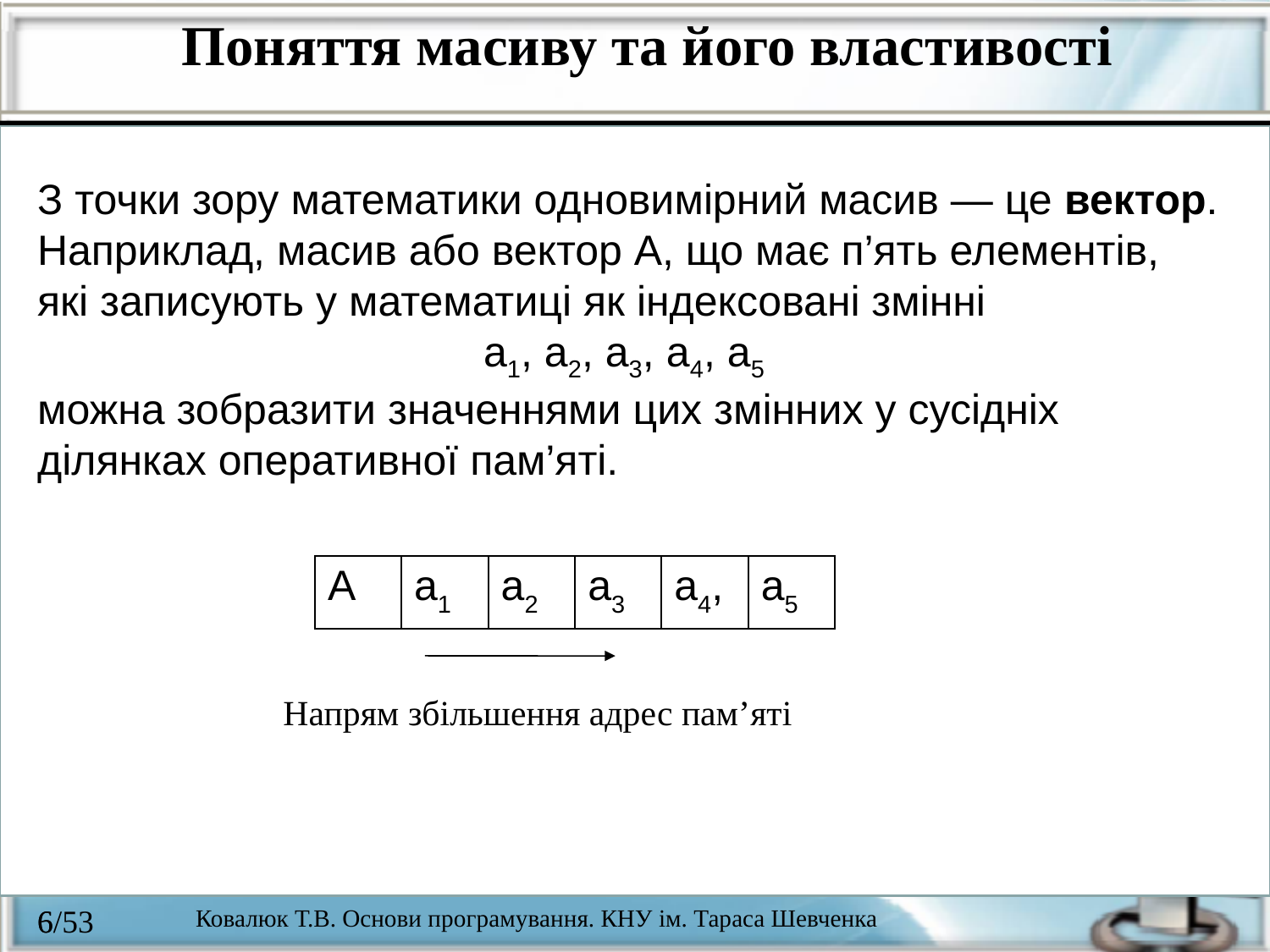

Поняття масиву та його властивості
З точки зору математики одновимірний масив — це вектор.
Наприклад, масив або вектор А, що має п’ять елементів, які записують у математиці як індексовані змінні
а1, а2, а3, а4, а5
можна зобразити значеннями цих змінних у сусідніх ділянках оперативної пам’яті.

| А | а1 | а2 | а3 | а4, | а5 |
| --- | --- | --- | --- | --- | --- |

Напрям збільшення адрес пам’яті